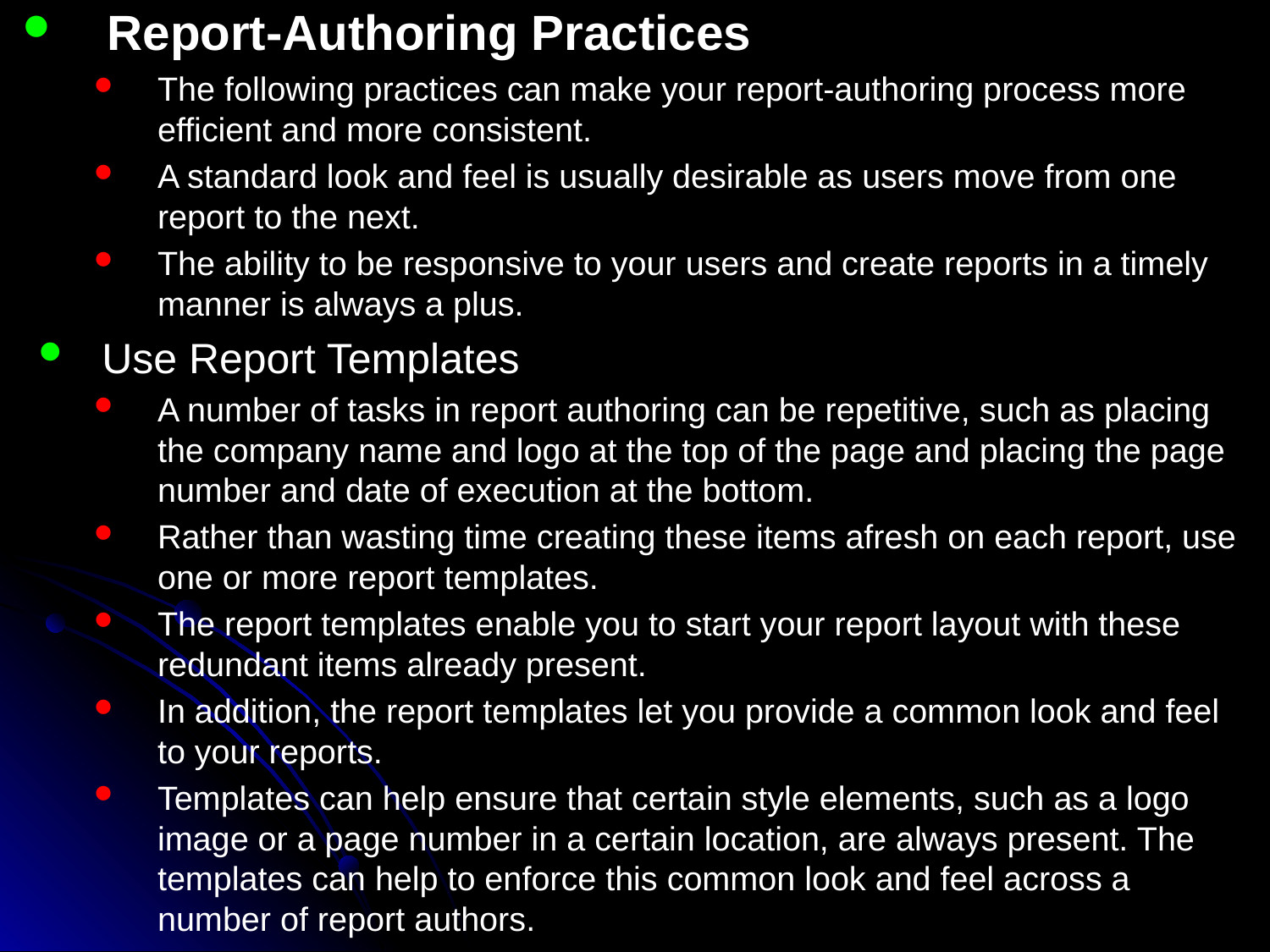

Report-Authoring Practices
The following practices can make your report-authoring process more efficient and more consistent.
A standard look and feel is usually desirable as users move from one report to the next.
The ability to be responsive to your users and create reports in a timely manner is always a plus.
Use Report Templates
A number of tasks in report authoring can be repetitive, such as placing the company name and logo at the top of the page and placing the page number and date of execution at the bottom.
Rather than wasting time creating these items afresh on each report, use one or more report templates.
The report templates enable you to start your report layout with these redundant items already present.
In addition, the report templates let you provide a common look and feel to your reports.
Templates can help ensure that certain style elements, such as a logo image or a page number in a certain location, are always present. The templates can help to enforce this common look and feel across a number of report authors.